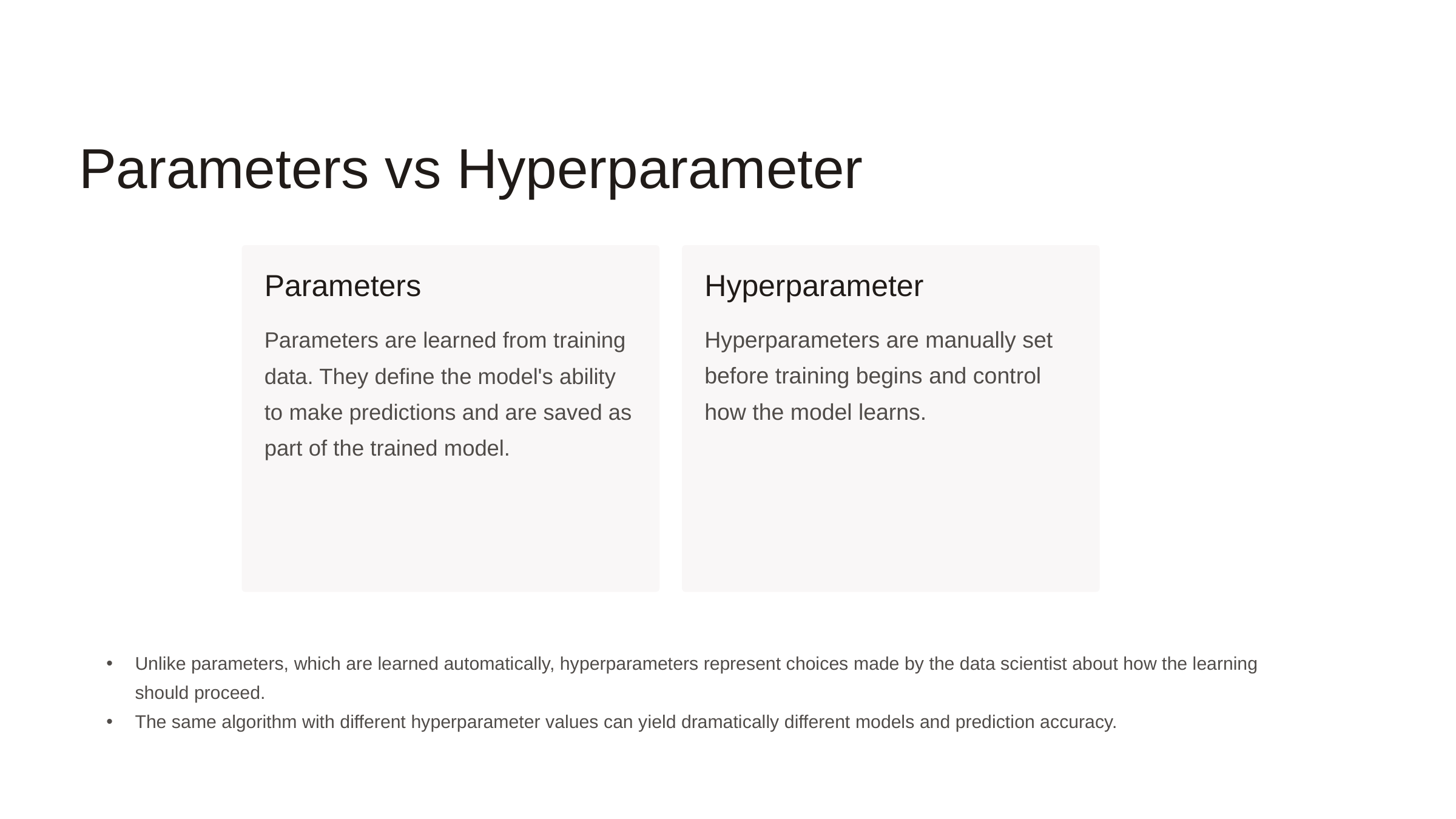

Parameters vs Hyperparameter

Parameters
Hyperparameter
Parameters are learned from training data. They define the model's ability to make predictions and are saved as part of the trained model.
Hyperparameters are manually set before training begins and control how the model learns.

Unlike parameters, which are learned automatically, hyperparameters represent choices made by the data scientist about how the learning should proceed.
The same algorithm with different hyperparameter values can yield dramatically different models and prediction accuracy.